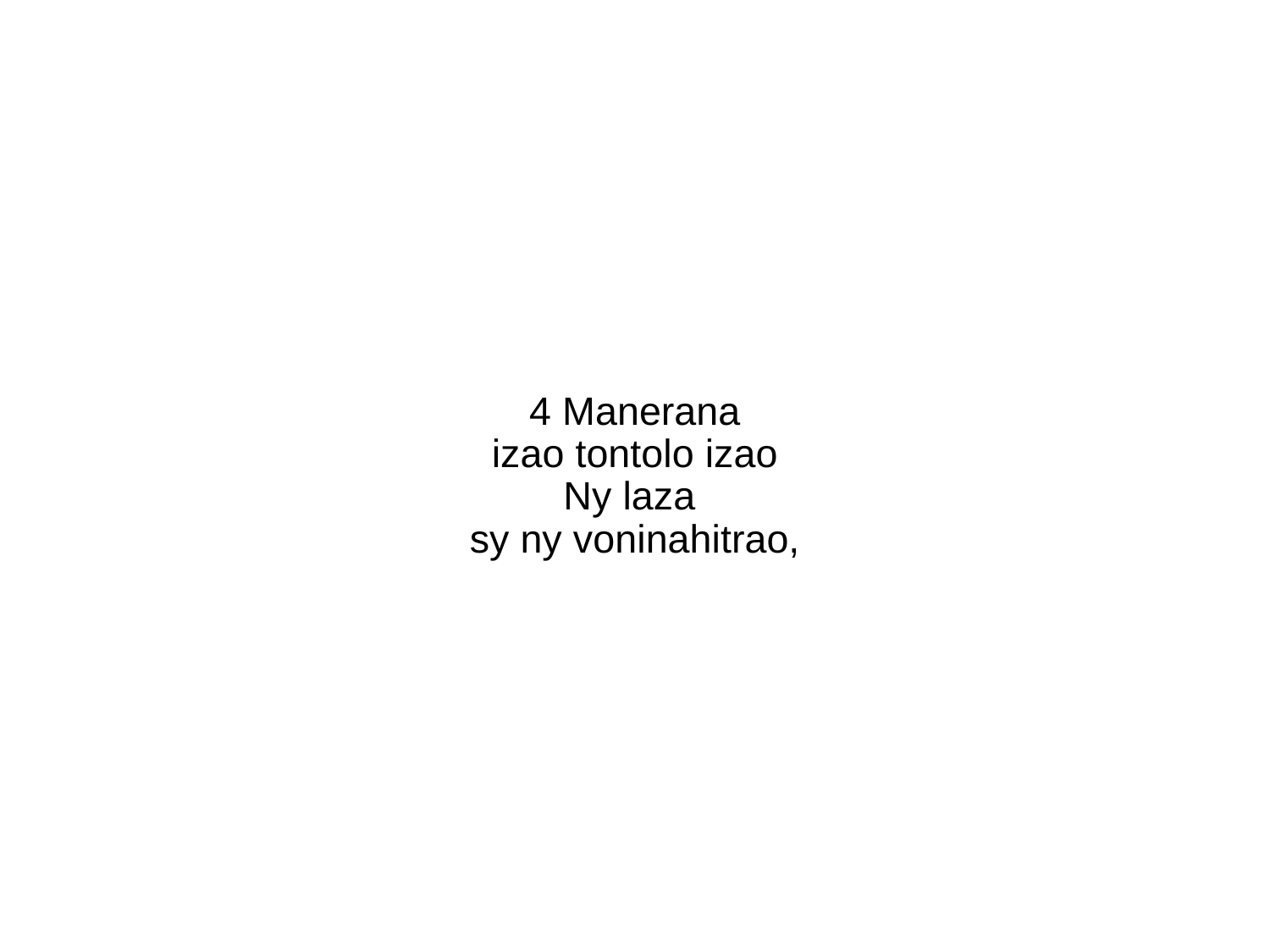

4 Manerana
izao tontolo izao
Ny laza
sy ny voninahitrao,